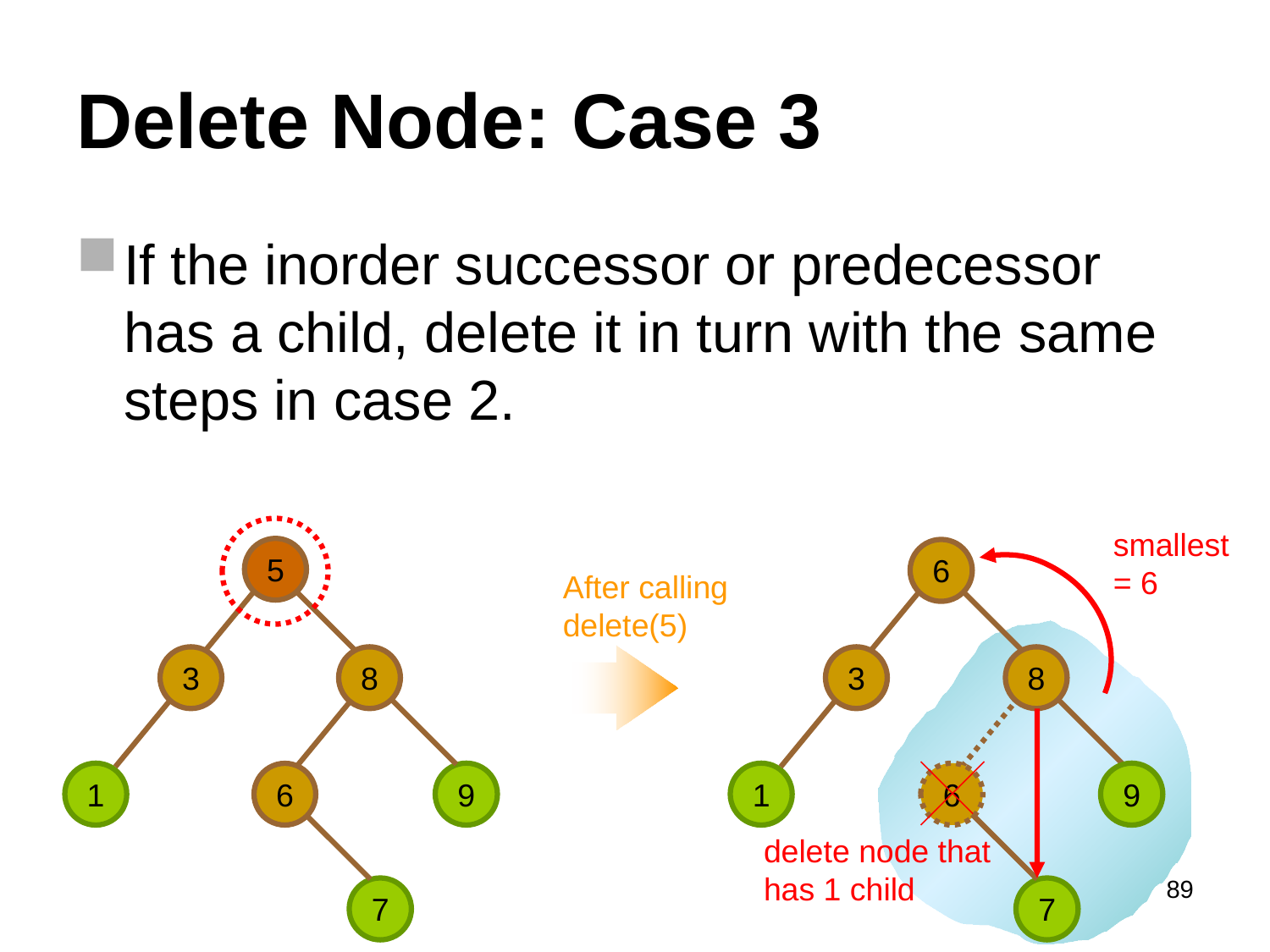

# Delete Node: Case 3
If the inorder successor or predecessor has a child, delete it in turn with the same steps in case 2.

smallest = 6

5
6
After calling delete(5)

3
8
3
8

1
9
1
6
9
6

delete node that has 1 child
89
7
7